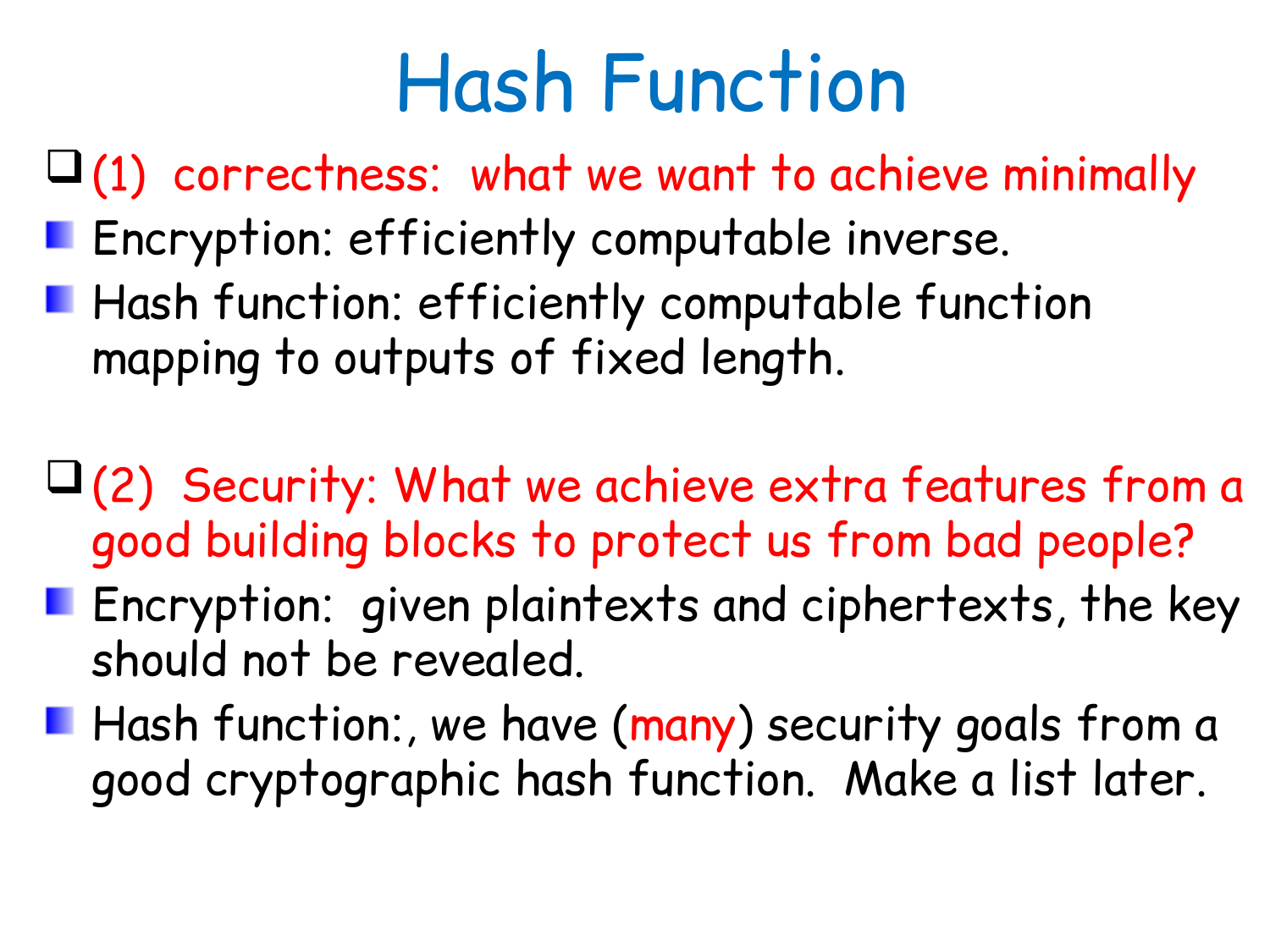

Hash Function

(1)  correctness:  what we want to achieve minimally
Encryption: efficiently computable inverse.
Hash function: efficiently computable function mapping to outputs of fixed length.

(2)  Security: What we achieve extra features from a good building blocks to protect us from bad people?
Encryption:  given plaintexts and ciphertexts, the key should not be revealed.
Hash function:, we have (many) security goals from a good cryptographic hash function.  Make a list later.